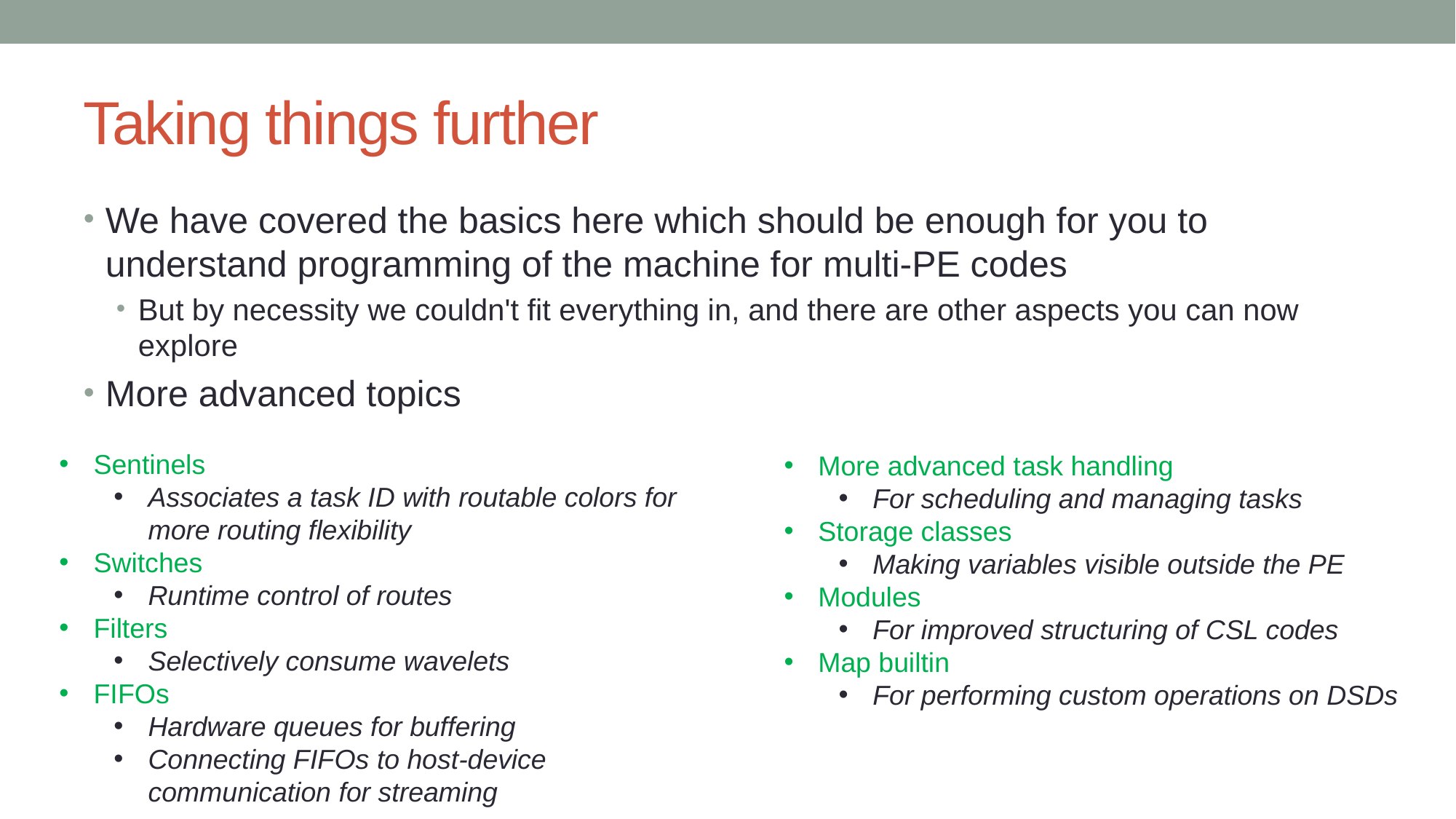

# Taking things further
We have covered the basics here which should be enough for you to understand programming of the machine for multi-PE codes
But by necessity we couldn't fit everything in, and there are other aspects you can now explore
More advanced topics
Sentinels
Associates a task ID with routable colors for more routing flexibility
Switches
Runtime control of routes
Filters
Selectively consume wavelets
FIFOs
Hardware queues for buffering
Connecting FIFOs to host-device communication for streaming
More advanced task handling
For scheduling and managing tasks
Storage classes
Making variables visible outside the PE
Modules
For improved structuring of CSL codes
Map builtin
For performing custom operations on DSDs